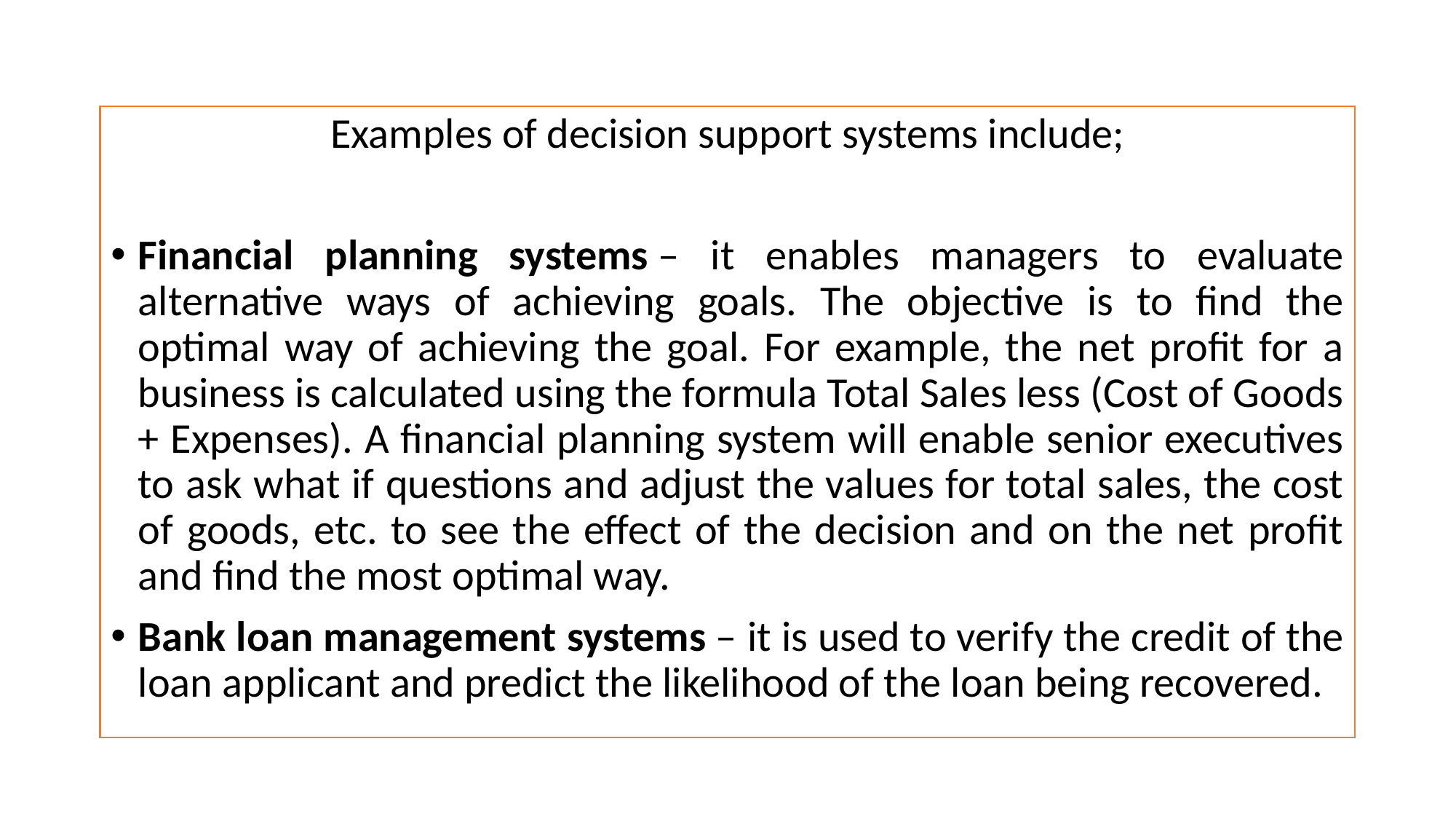

Examples of decision support systems include;

Financial planning systems – it enables managers to evaluate alternative ways of achieving goals. The objective is to find the optimal way of achieving the goal. For example, the net profit for a business is calculated using the formula Total Sales less (Cost of Goods + Expenses). A financial planning system will enable senior executives to ask what if questions and adjust the values for total sales, the cost of goods, etc. to see the effect of the decision and on the net profit and find the most optimal way.
Bank loan management systems – it is used to verify the credit of the loan applicant and predict the likelihood of the loan being recovered.